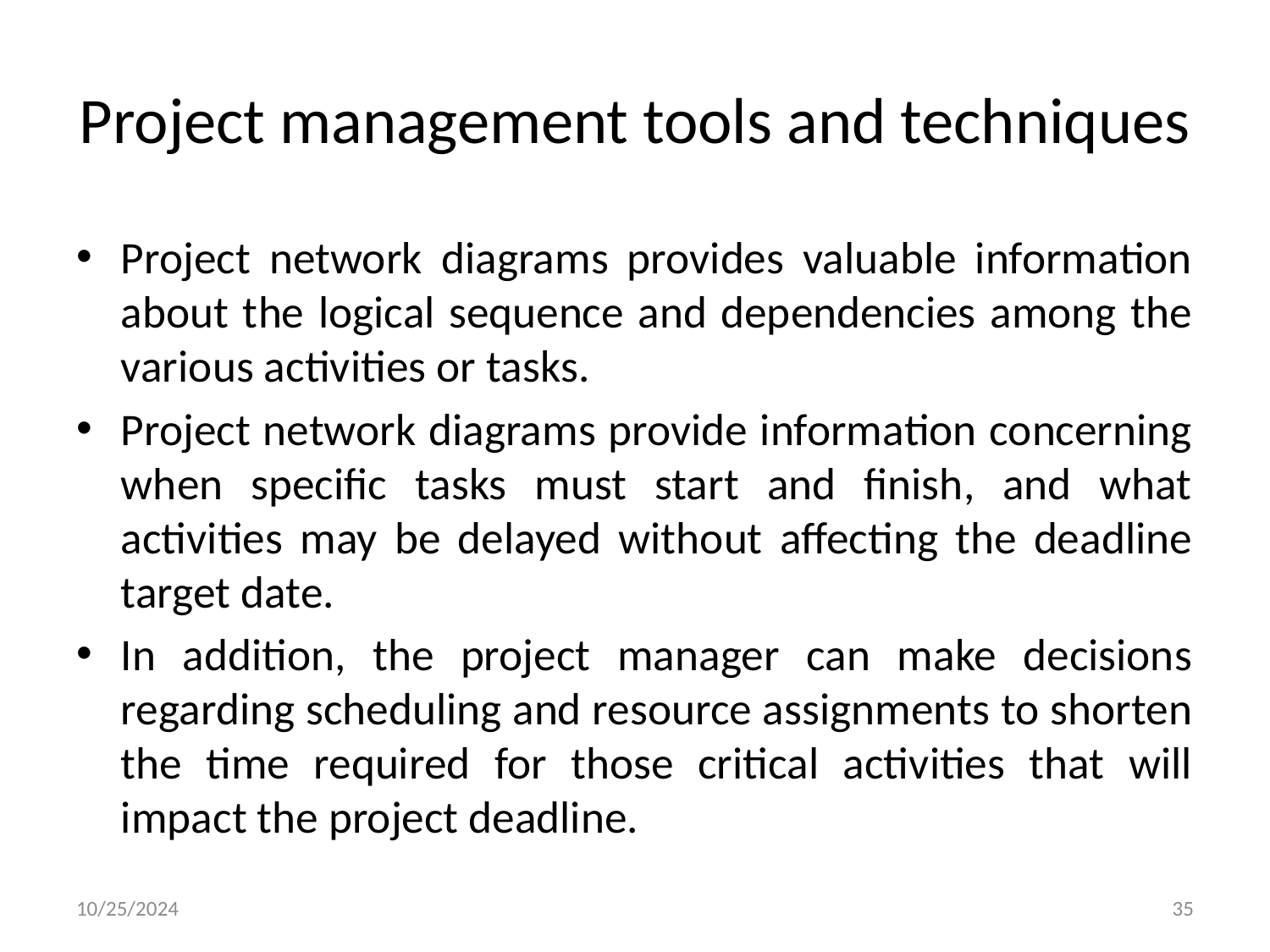

# Project management tools and techniques
Project network diagrams provides valuable information about the logical sequence and dependencies among the various activities or tasks.
Project network diagrams provide information concerning when specific tasks must start and finish, and what activities may be delayed without affecting the deadline target date.
In addition, the project manager can make decisions regarding scheduling and resource assignments to shorten the time required for those critical activities that will impact the project deadline.
10/25/2024
35